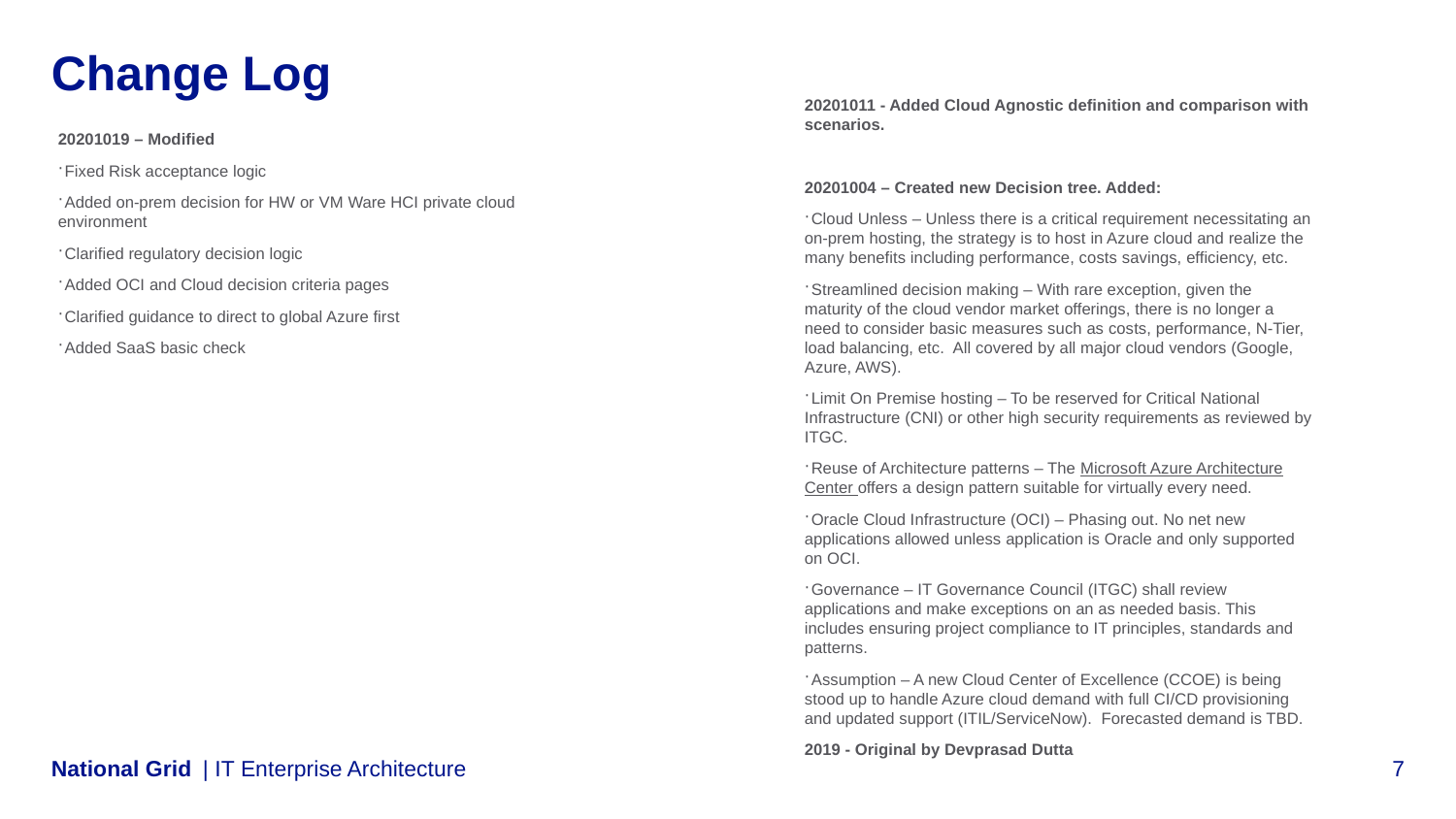

# Change Log
20201011 - Added Cloud Agnostic definition and comparison with scenarios.

20201004 – Created new Decision tree. Added:
Cloud Unless – Unless there is a critical requirement necessitating an on-prem hosting, the strategy is to host in Azure cloud and realize the many benefits including performance, costs savings, efficiency, etc.
Streamlined decision making – With rare exception, given the maturity of the cloud vendor market offerings, there is no longer a need to consider basic measures such as costs, performance, N-Tier, load balancing, etc.  All covered by all major cloud vendors (Google, Azure, AWS).
Limit On Premise hosting – To be reserved for Critical National Infrastructure (CNI) or other high security requirements as reviewed by ITGC.
Reuse of Architecture patterns – The Microsoft Azure Architecture Center offers a design pattern suitable for virtually every need.
Oracle Cloud Infrastructure (OCI) – Phasing out. No net new applications allowed unless application is Oracle and only supported on OCI.
Governance – IT Governance Council (ITGC) shall review applications and make exceptions on an as needed basis. This includes ensuring project compliance to IT principles, standards and patterns.
Assumption – A new Cloud Center of Excellence (CCOE) is being stood up to handle Azure cloud demand with full CI/CD provisioning and updated support (ITIL/ServiceNow).  Forecasted demand is TBD.
2019 - Original by Devprasad Dutta
20201019 – Modified
Fixed Risk acceptance logic
Added on-prem decision for HW or VM Ware HCI private cloud environment
Clarified regulatory decision logic
Added OCI and Cloud decision criteria pages
Clarified guidance to direct to global Azure first
Added SaaS basic check

| IT Enterprise Architecture